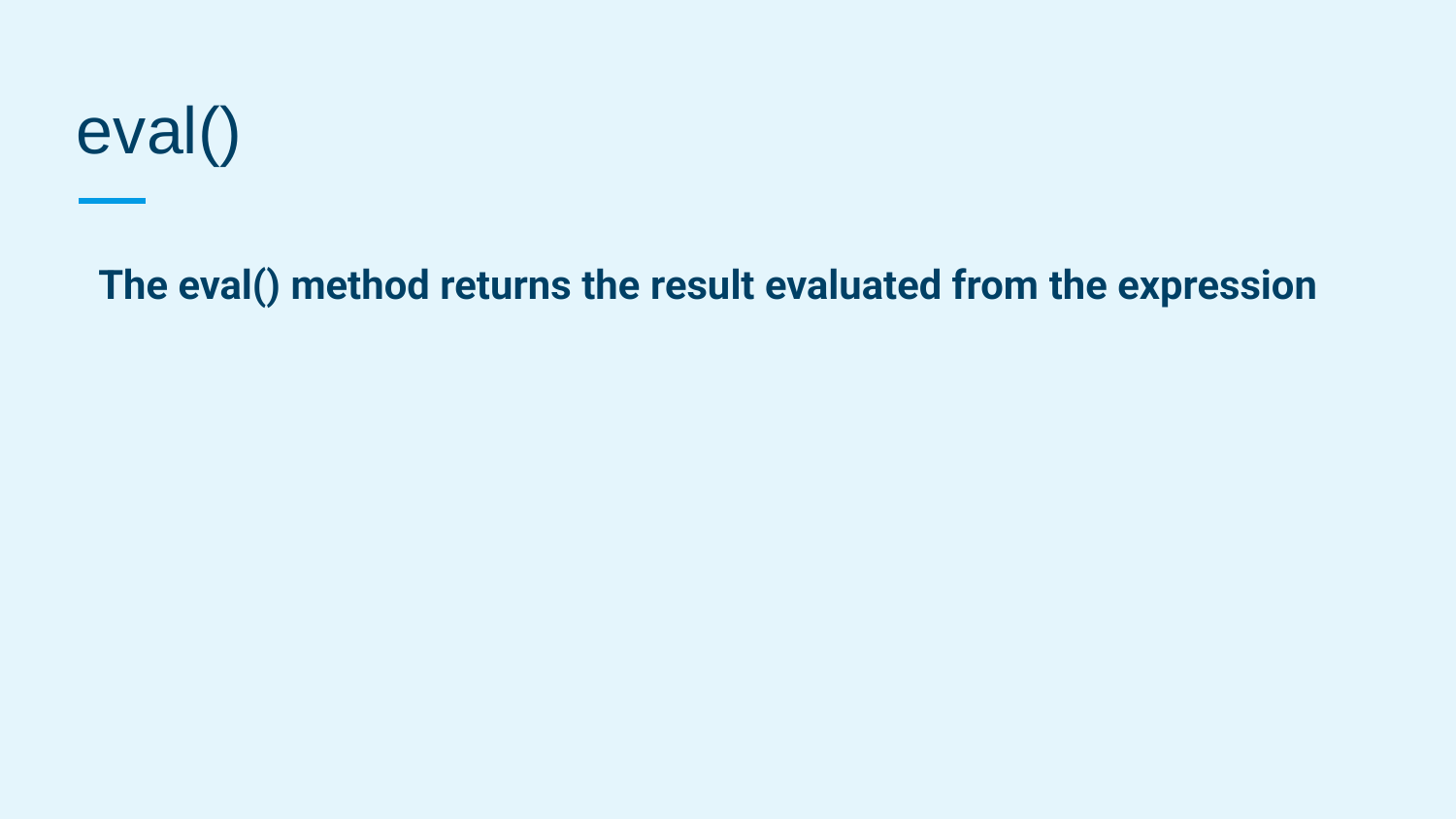

# eval()
The eval() method returns the result evaluated from the expression